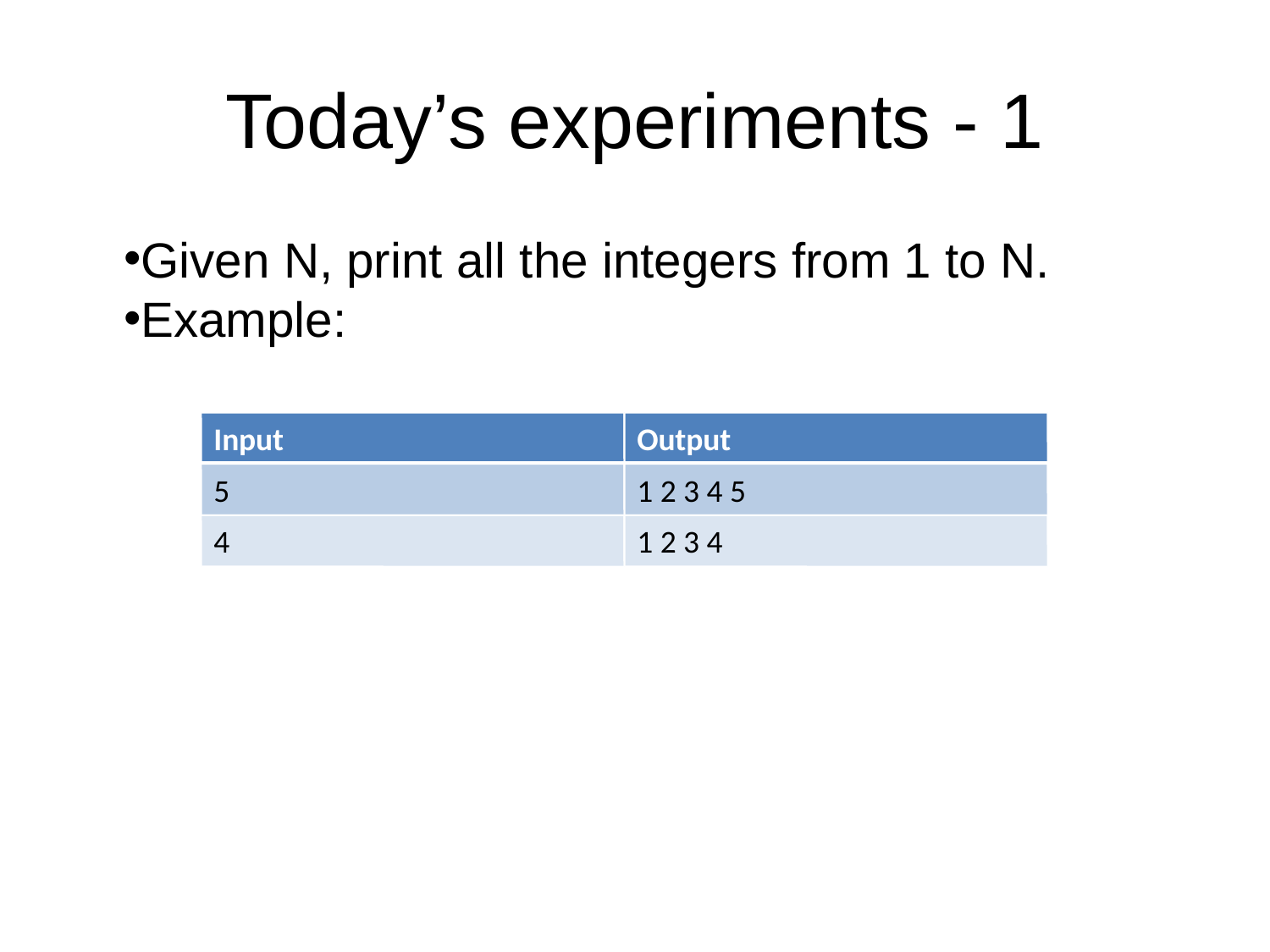

# Today’s experiments - 1
Given N, print all the integers from 1 to N.
Example:

Input

Output

5

1 2 3 4 5

4

1 2 3 4